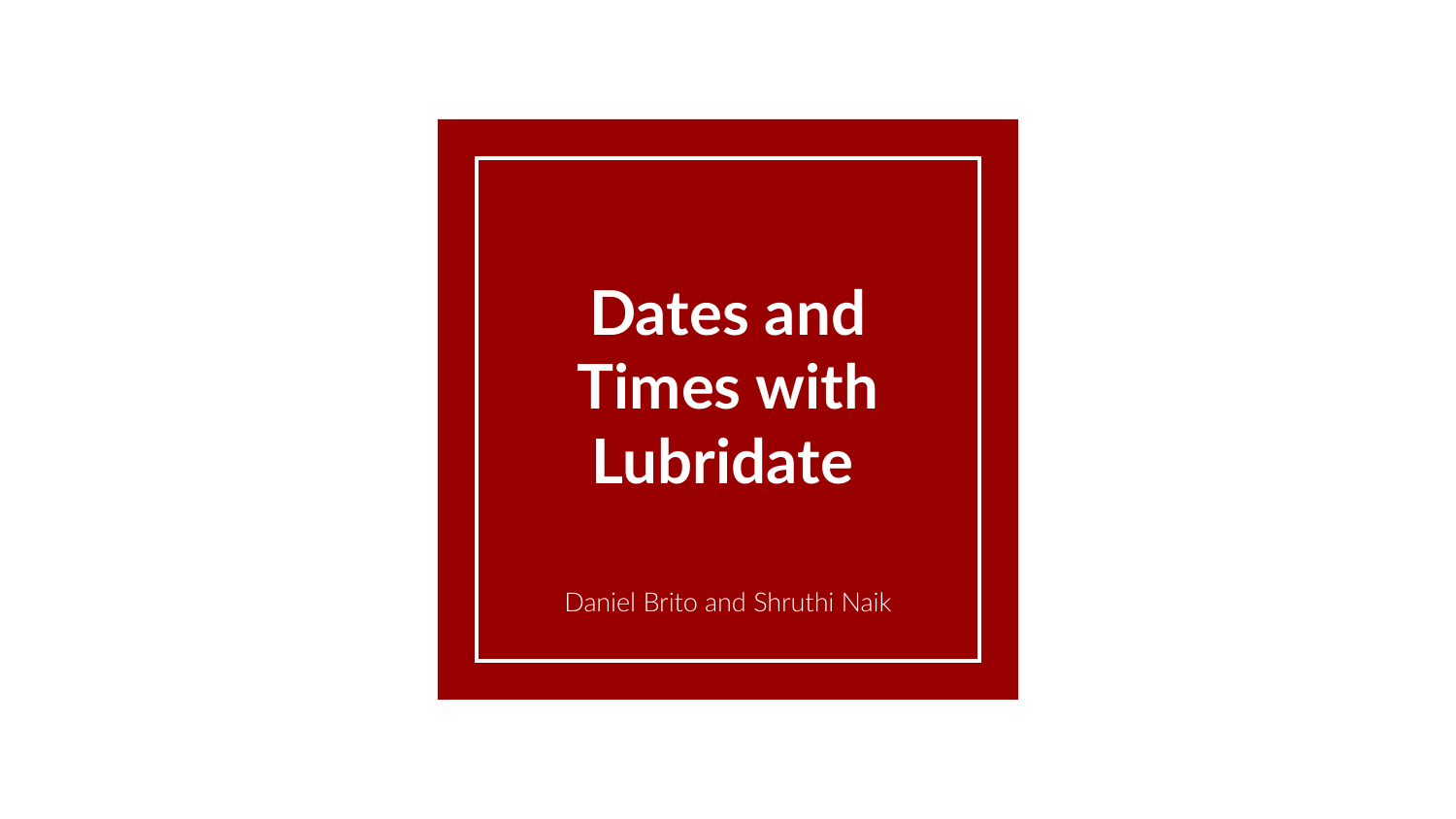

# Dates and Times with Lubridate
Daniel Brito and Shruthi Naik